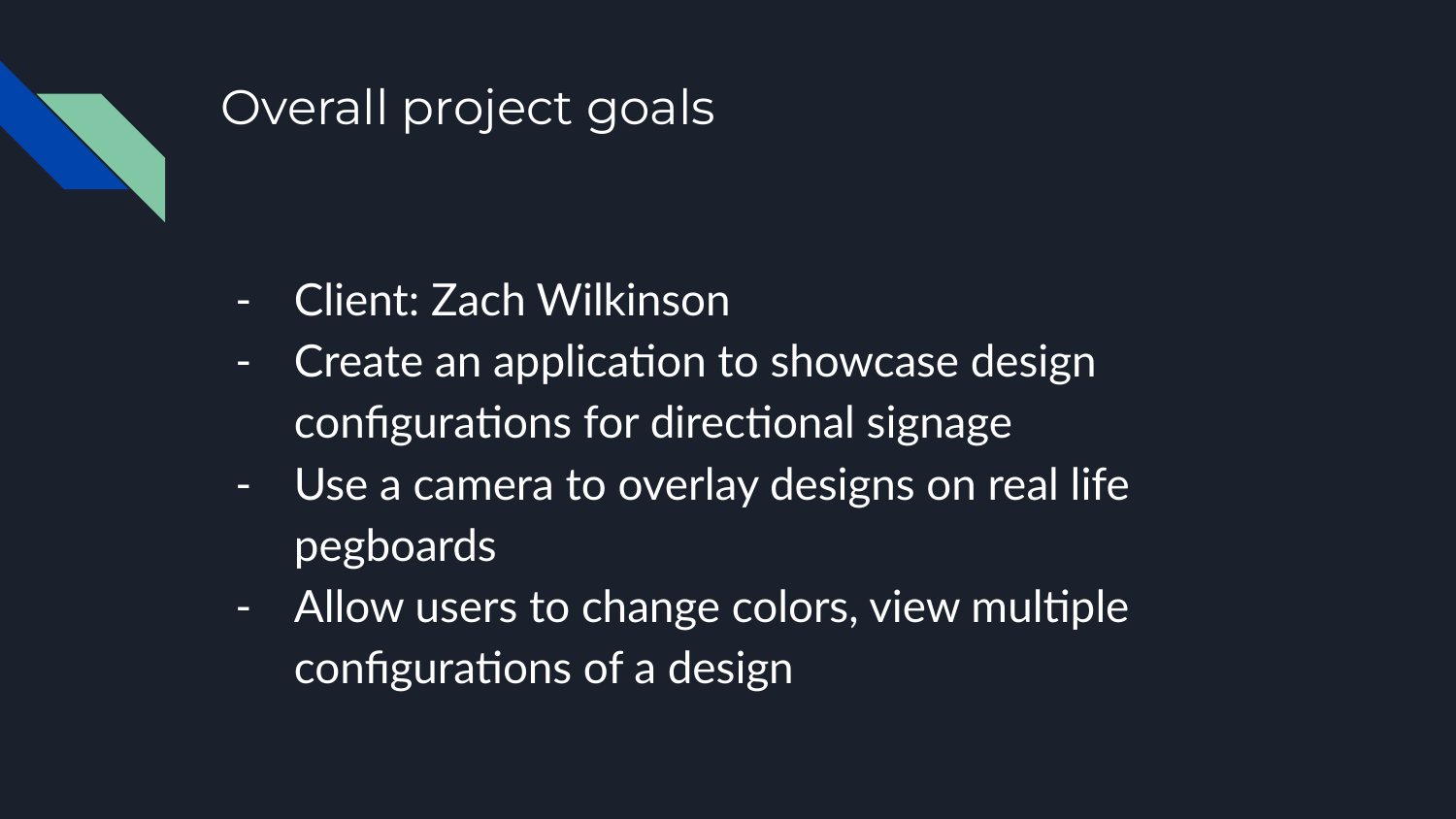

# Overall project goals
Client: Zach Wilkinson
Create an application to showcase design configurations for directional signage
Use a camera to overlay designs on real life pegboards
Allow users to change colors, view multiple configurations of a design